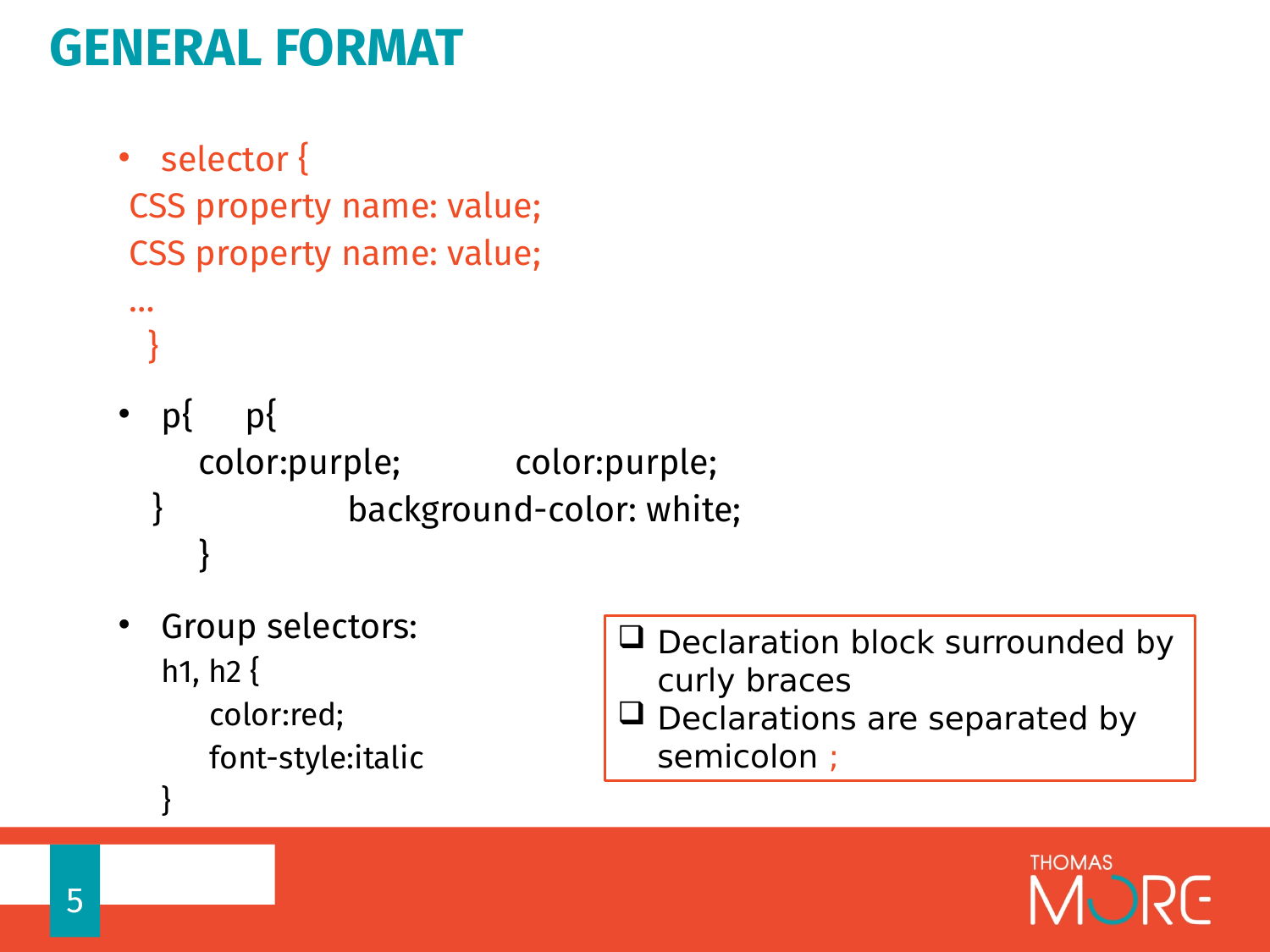

# general format
selector {
	CSS property name: value;
	CSS property name: value;
	…
  }

p{				p{
	color:purple;		       color:purple;
    }			  	       background-color: white;
				}

Group selectors:
h1, h2 {
	color:red;
	font-style:italic
}

Declaration block surrounded by curly braces
Declarations are separated by semicolon ;
5